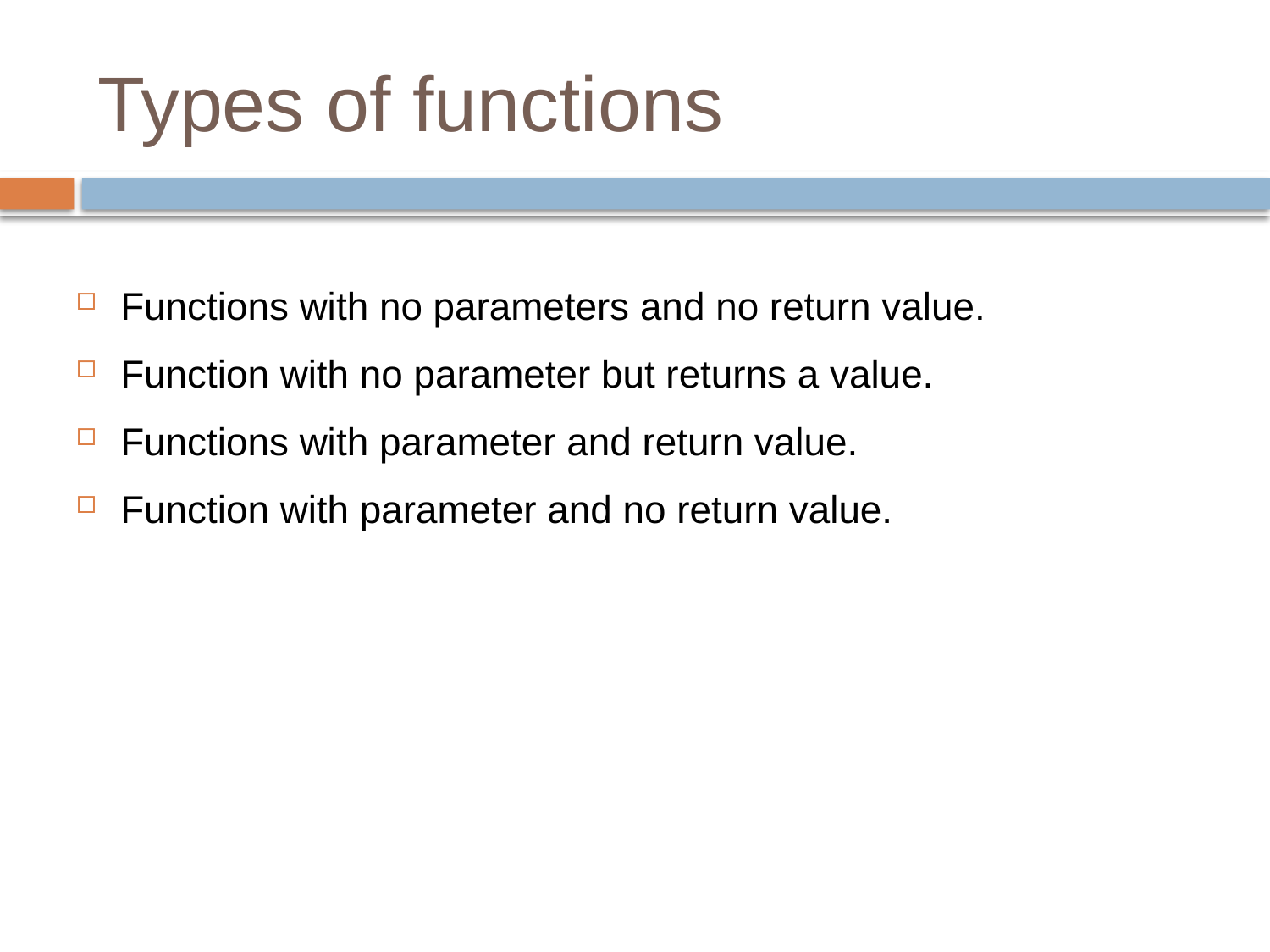

# Types of functions
Functions with no parameters and no return value.
Function with no parameter but returns a value.
Functions with parameter and return value.
Function with parameter and no return value.